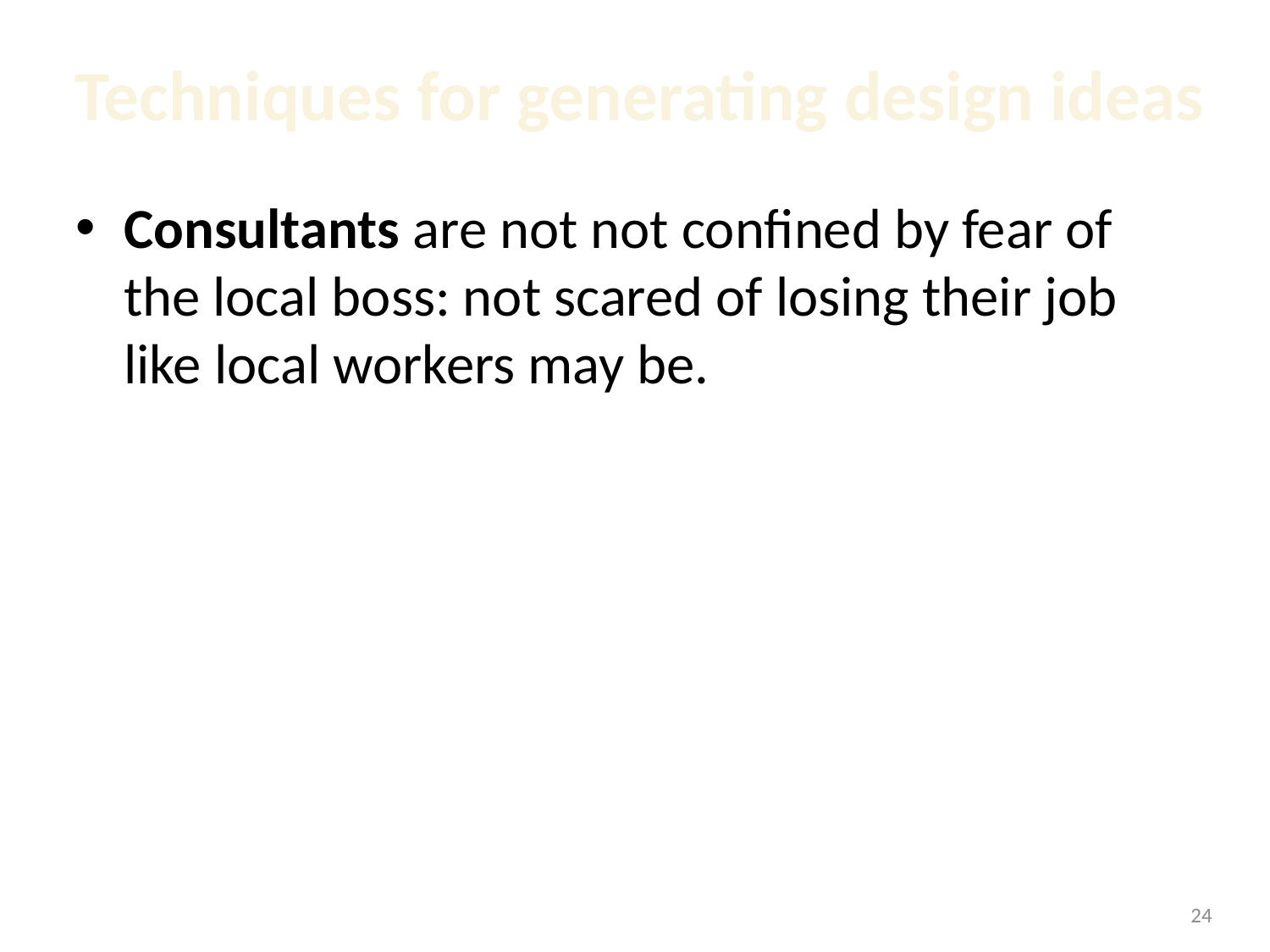

# Techniques for generating design ideas

Consultants are not not confined by fear of the local boss: not scared of losing their job like local workers may be.
24